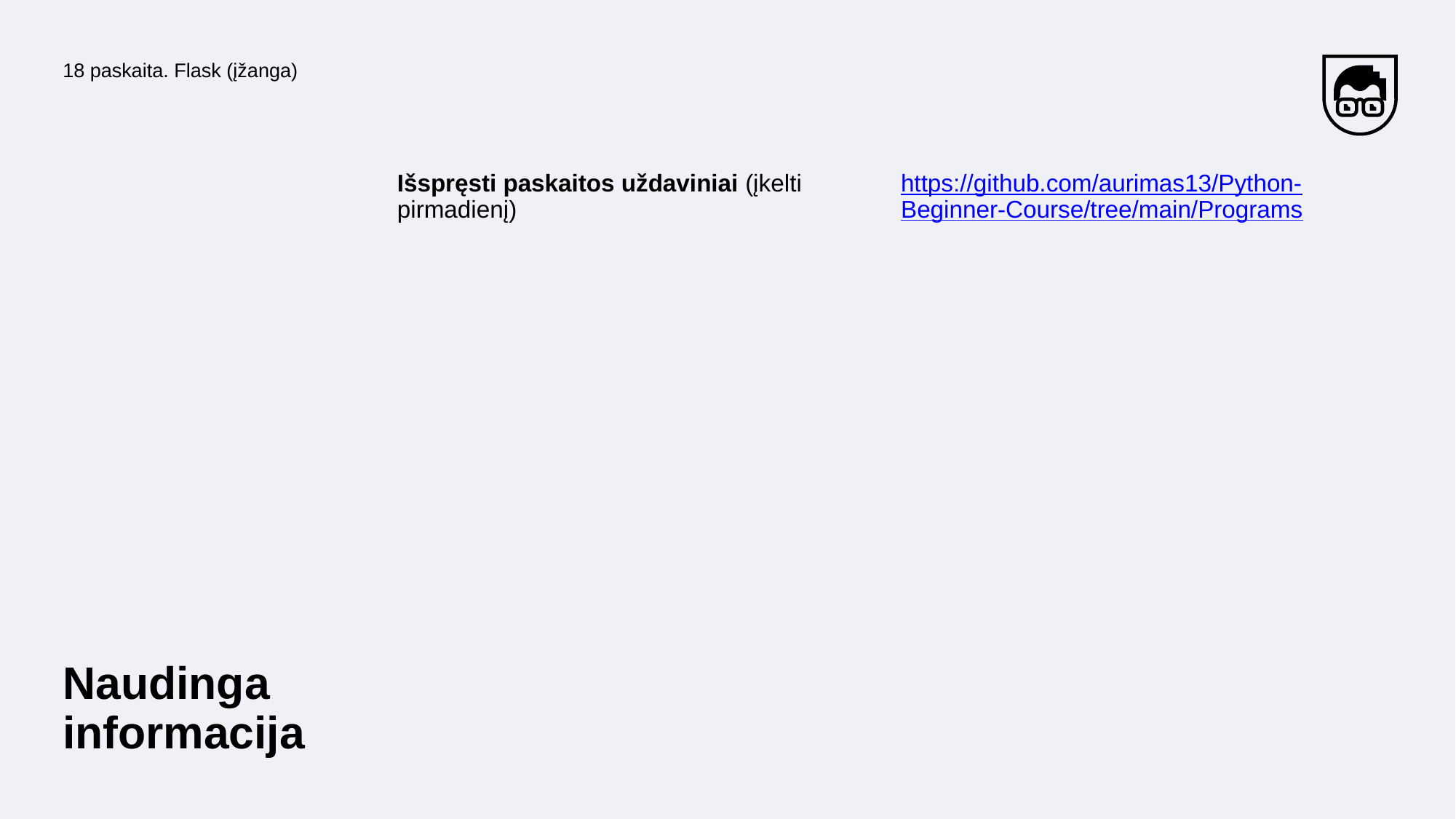

18 paskaita. Flask (įžanga)
Išspręsti paskaitos uždaviniai (įkelti pirmadienį)
https://github.com/aurimas13/Python-Beginner-Course/tree/main/Programs
Naudinga informacija